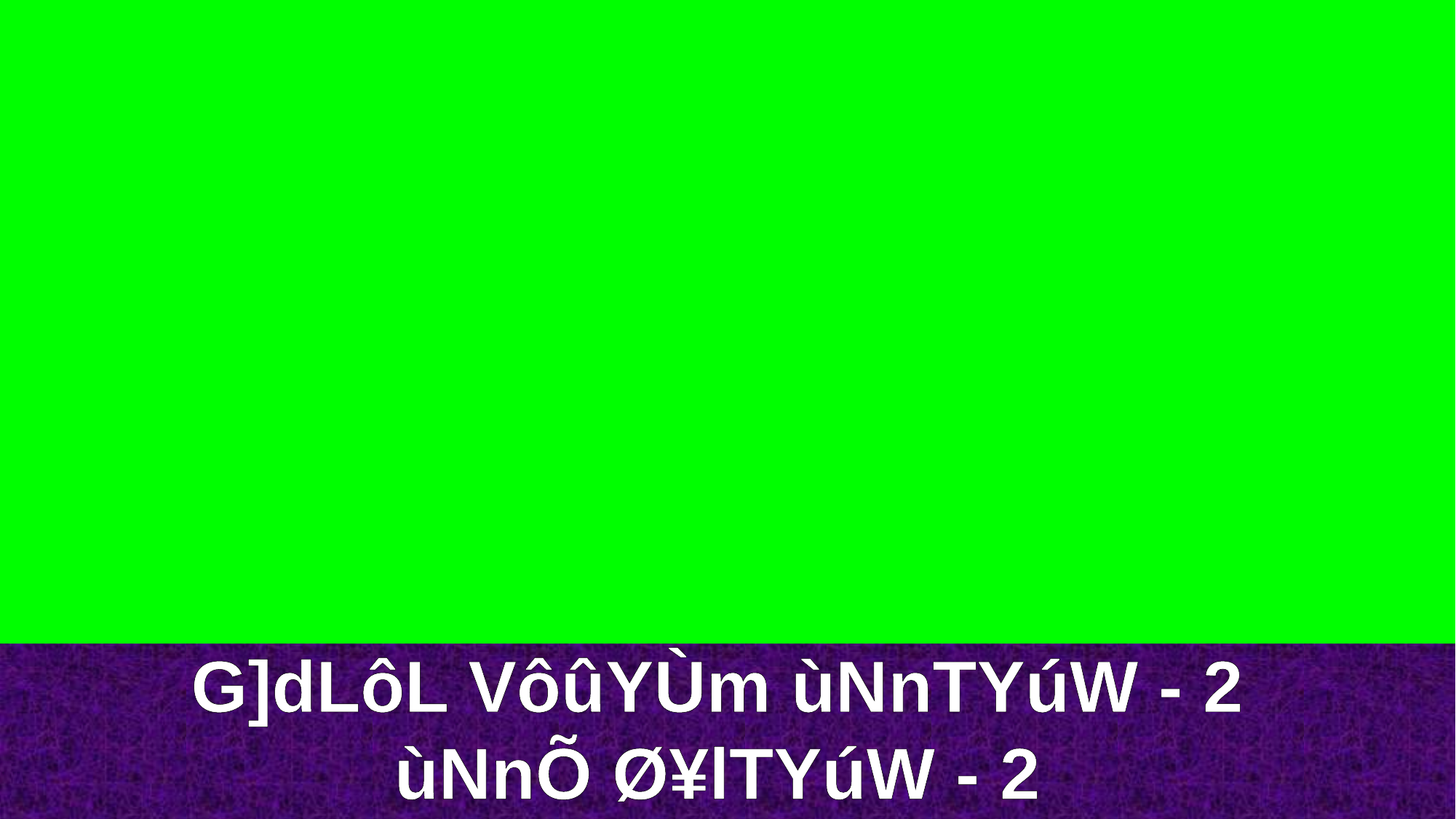

G]dLôL VôûYÙm ùNnTYúW - 2
ùNnÕ Ø¥lTYúW - 2